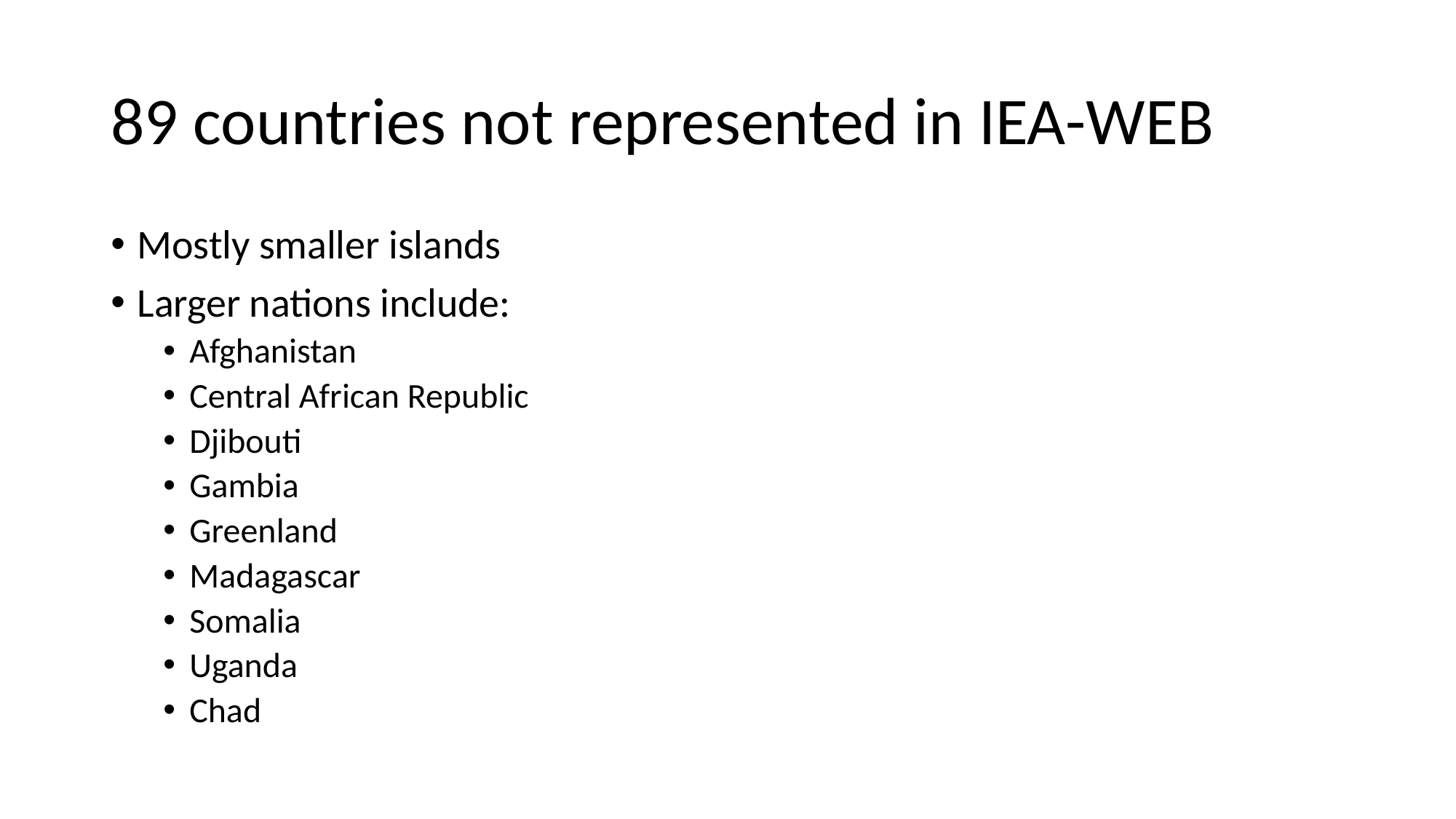

# 89 countries not represented in IEA-WEB
Mostly smaller islands
Larger nations include:
Afghanistan
Central African Republic
Djibouti
Gambia
Greenland
Madagascar
Somalia
Uganda
Chad